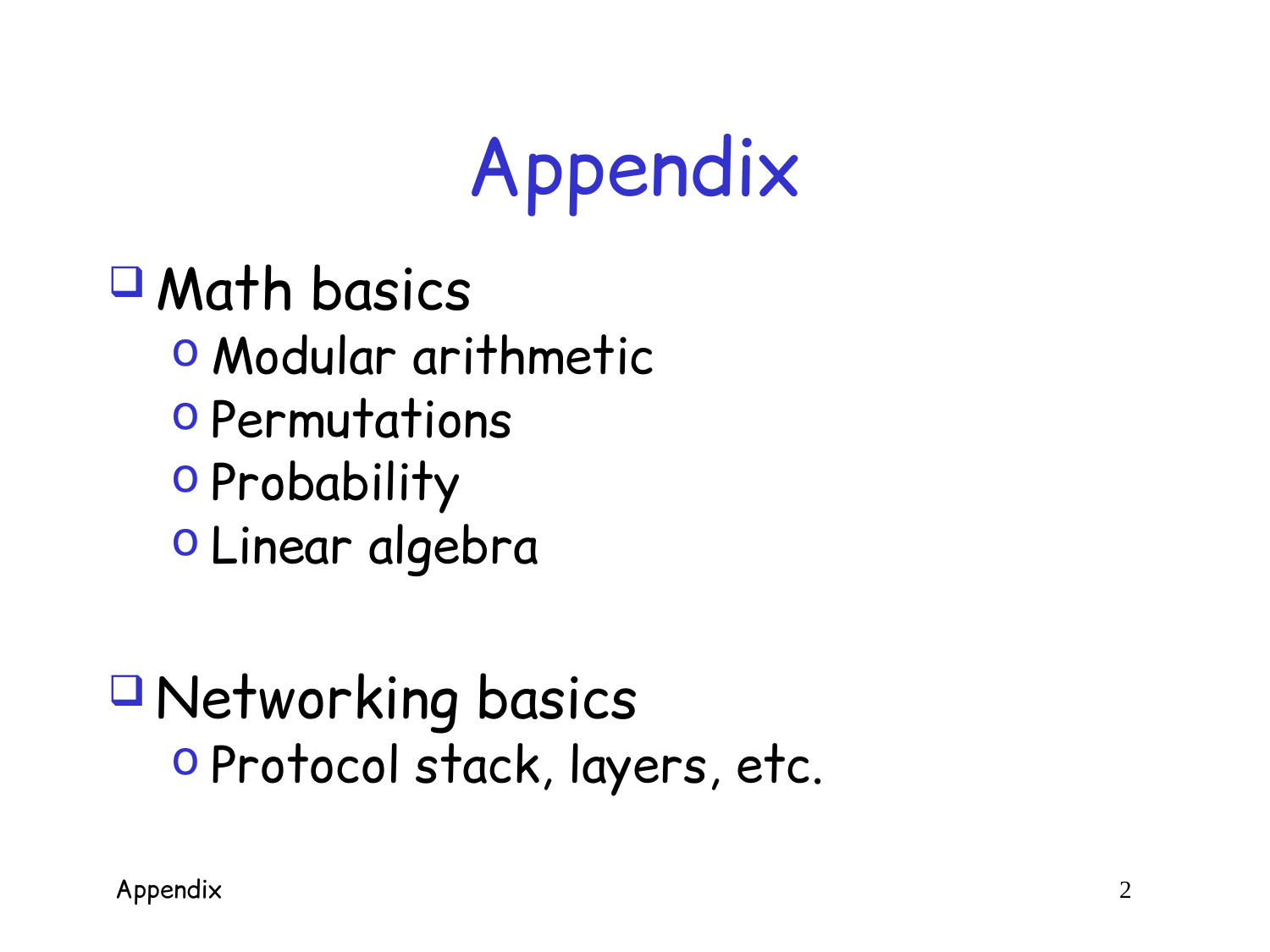

# Appendix
Math basics
Modular arithmetic
Permutations
Probability
Linear algebra

Networking basics
Protocol stack, layers, etc.

 Appendix                                                                                                                         2